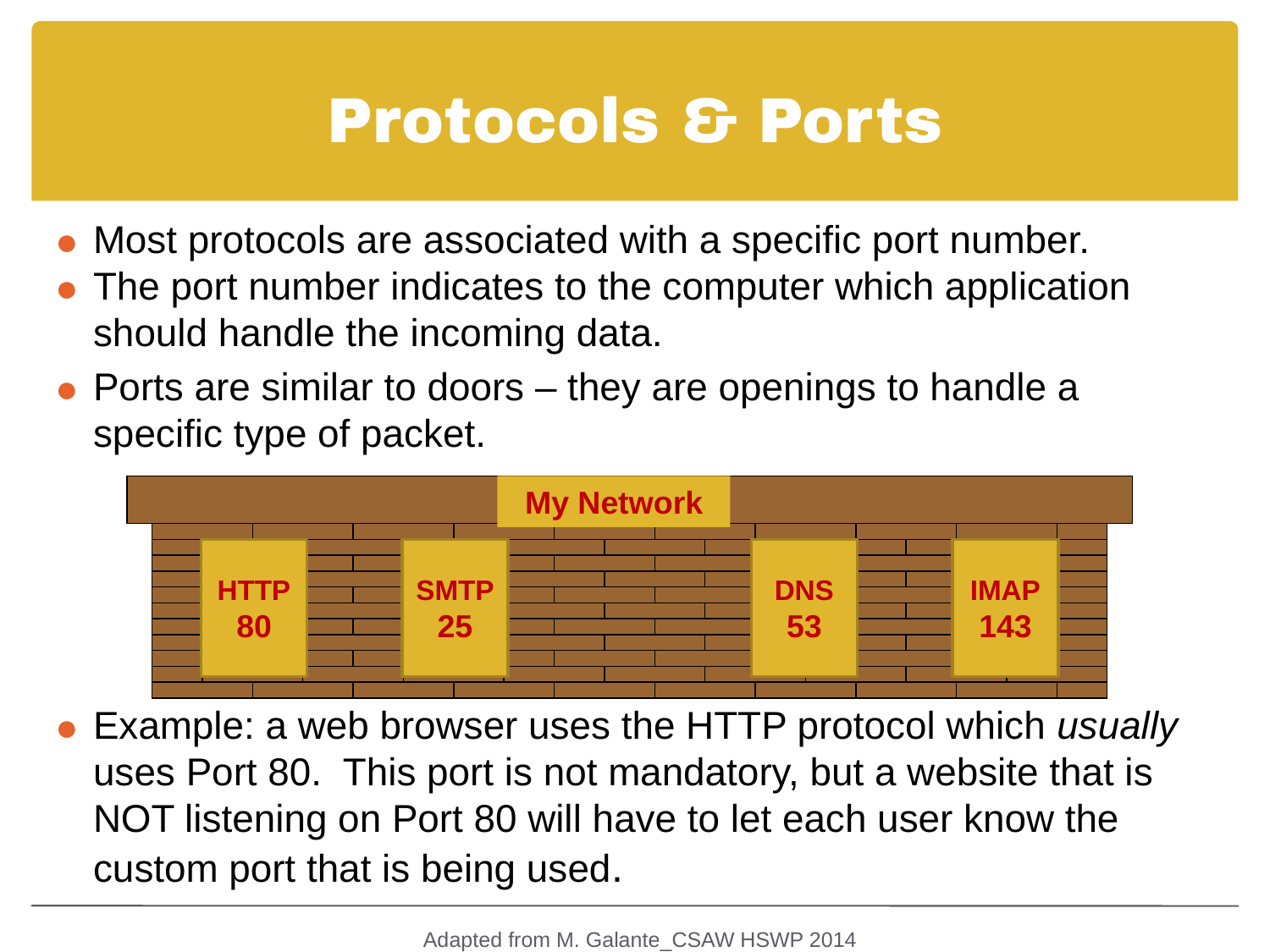

# Protocols & Ports
Most protocols are associated with a specific port number.
The port number indicates to the computer which application should handle the incoming data.
Ports are similar to doors – they are openings to handle a specific type of packet.

Example: a web browser uses the HTTP protocol which usually uses Port 80.  This port is not mandatory, but a website that is NOT listening on Port 80 will have to let each user know the custom port that is being used.

My Network
HTTP
80
SMTP
25
DNS
53
IMAP
143
Adapted from M. Galante_CSAW HSWP 2014